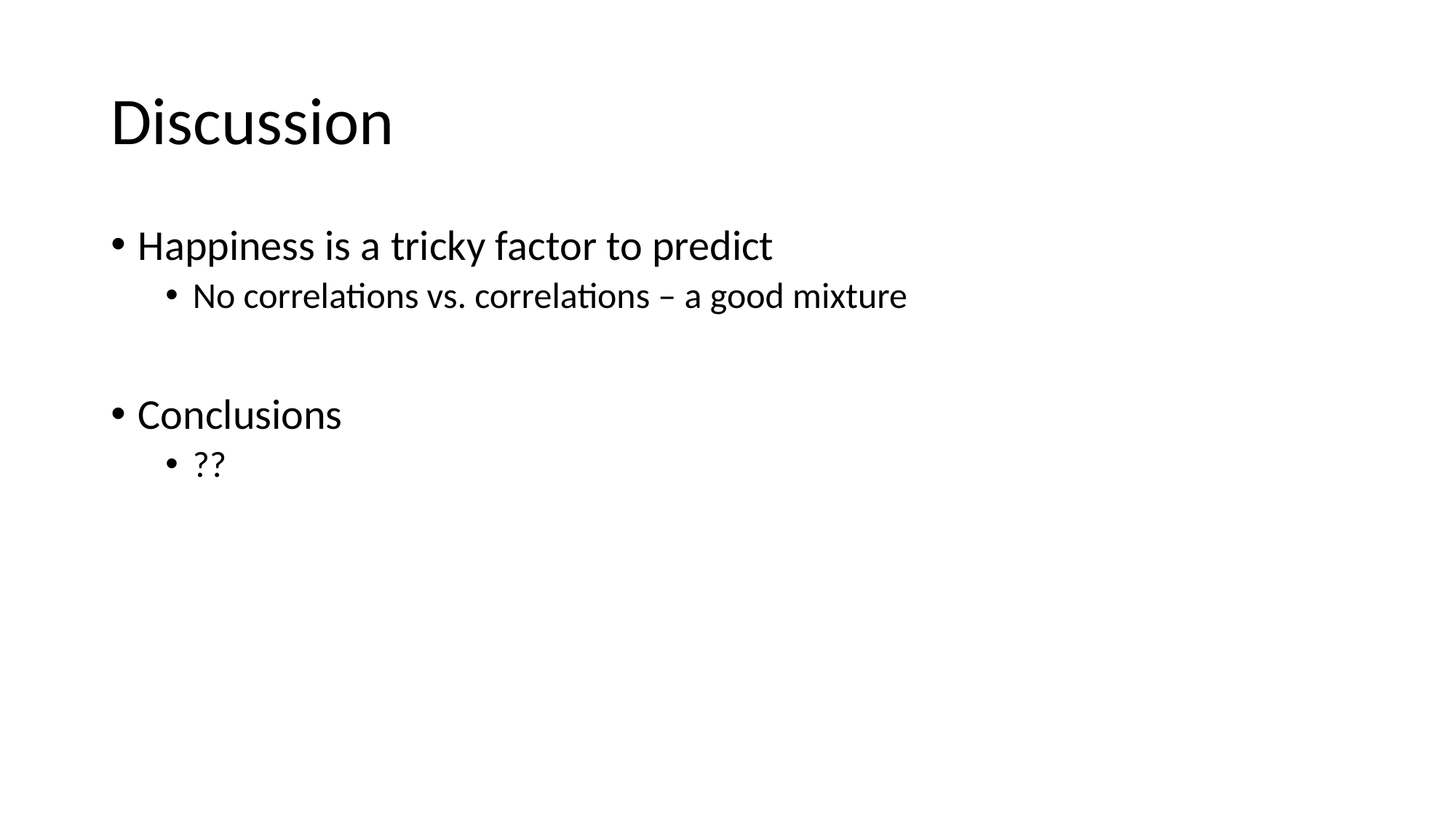

# Discussion
Happiness is a tricky factor to predict
No correlations vs. correlations – a good mixture

Conclusions
??